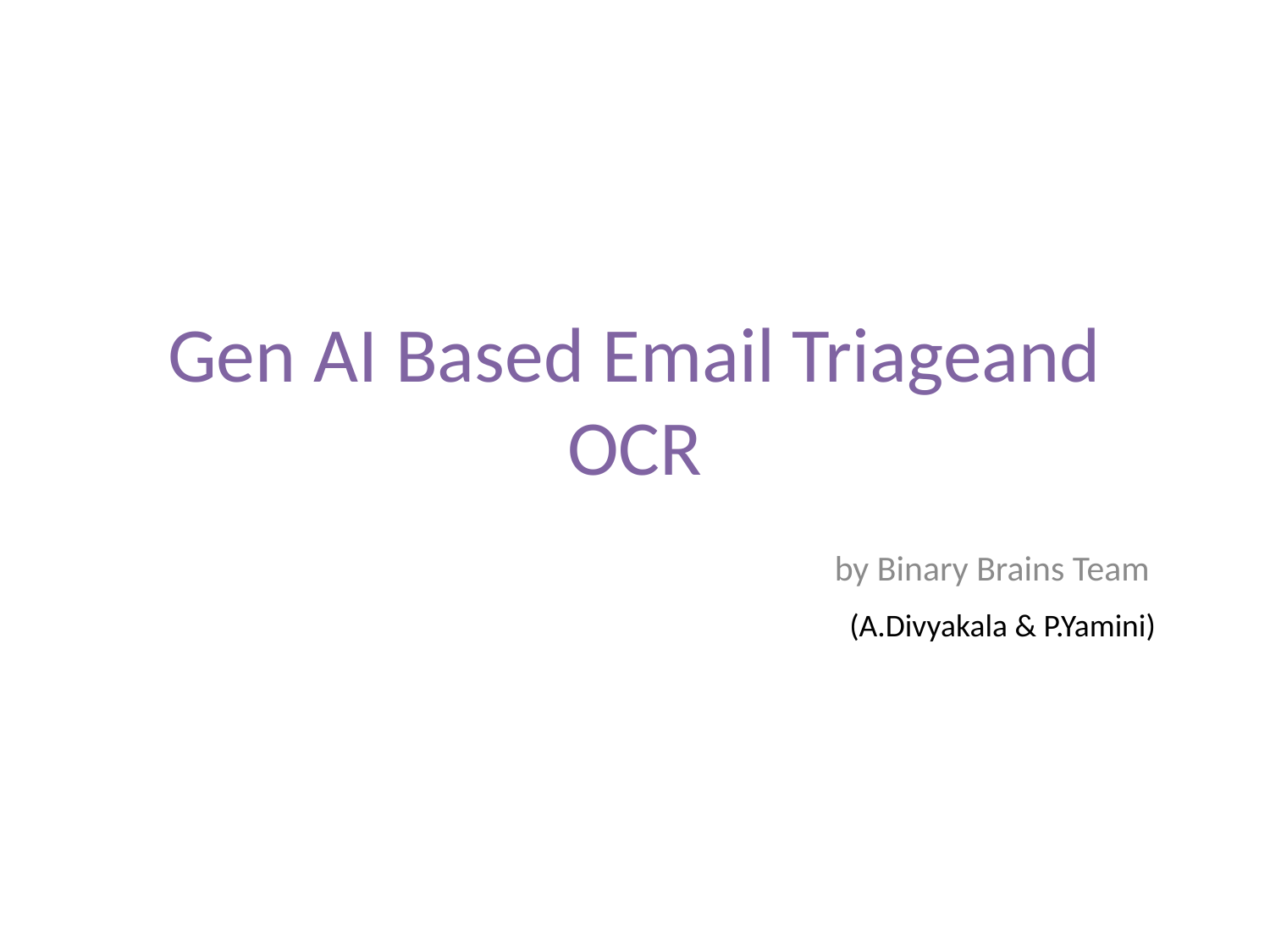

# Gen AI Based Email Triageand OCR
by Binary Brains Team

(A.Divyakala & P.Yamini)